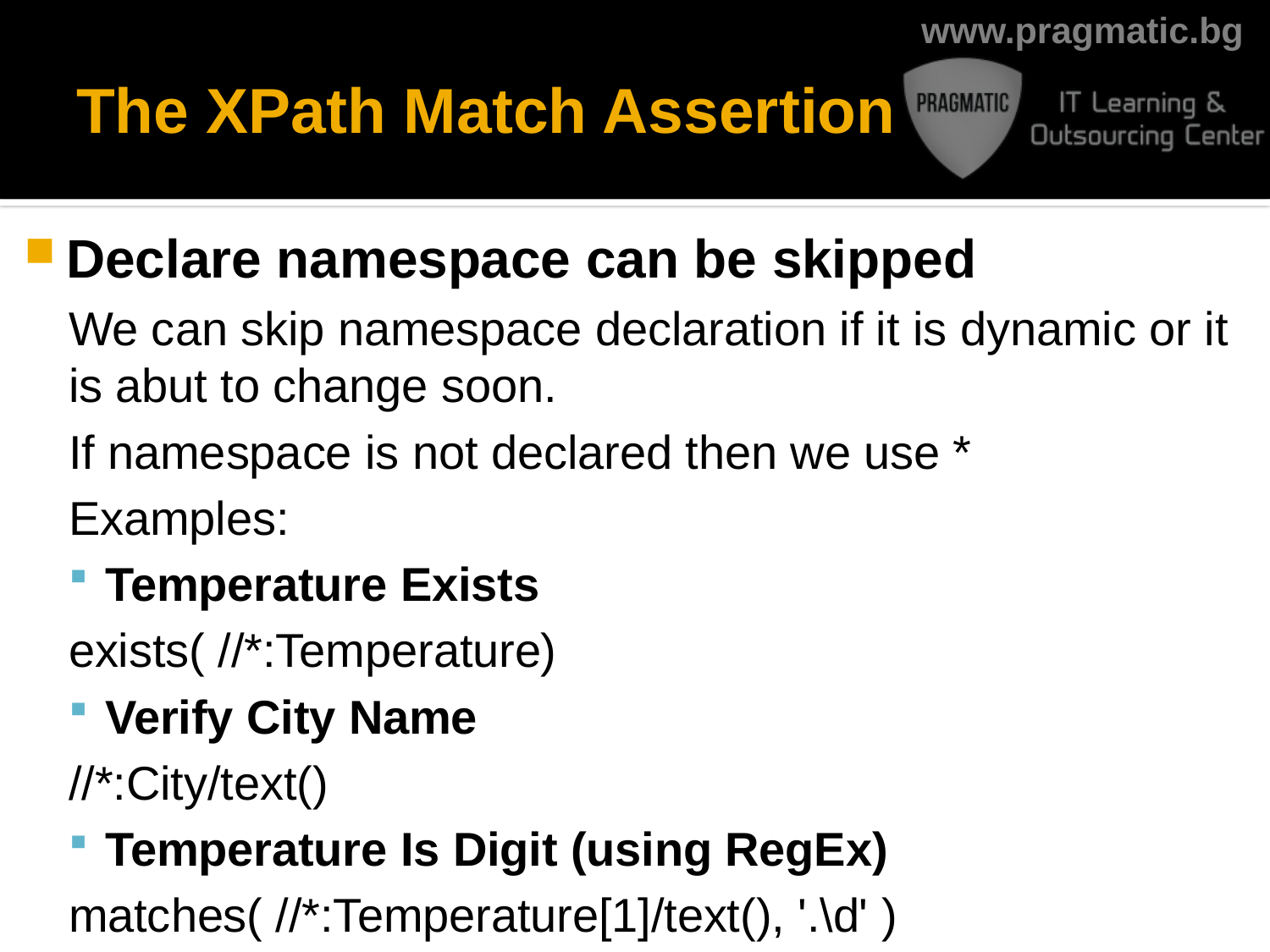

# The XPath Match Assertion
Declare namespace can be skipped
We can skip namespace declaration if it is dynamic or it is abut to change soon.
If namespace is not declared then we use *
Examples:
Temperature Exists
	exists( //*:Temperature)
Verify City Name
	//*:City/text()
Temperature Is Digit (using RegEx)
	matches( //*:Temperature[1]/text(), '.\d' )